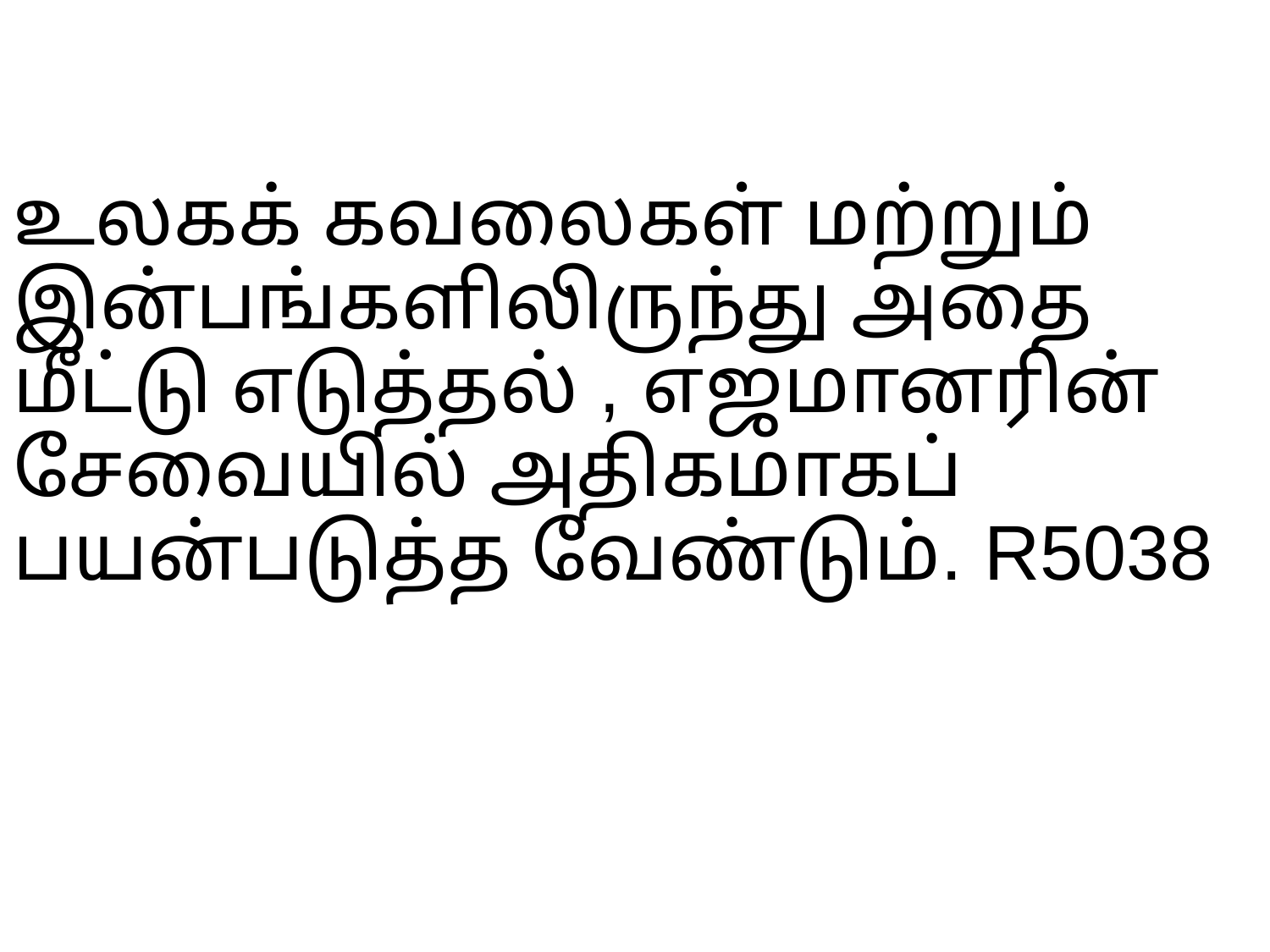

# உலகக் கவலைகள் மற்றும் இன்பங்களிலிருந்து அதை மீட்டு எடுத்தல் , எஜமானரின் சேவையில் அதிகமாகப் பயன்படுத்த வேண்டும். R5038